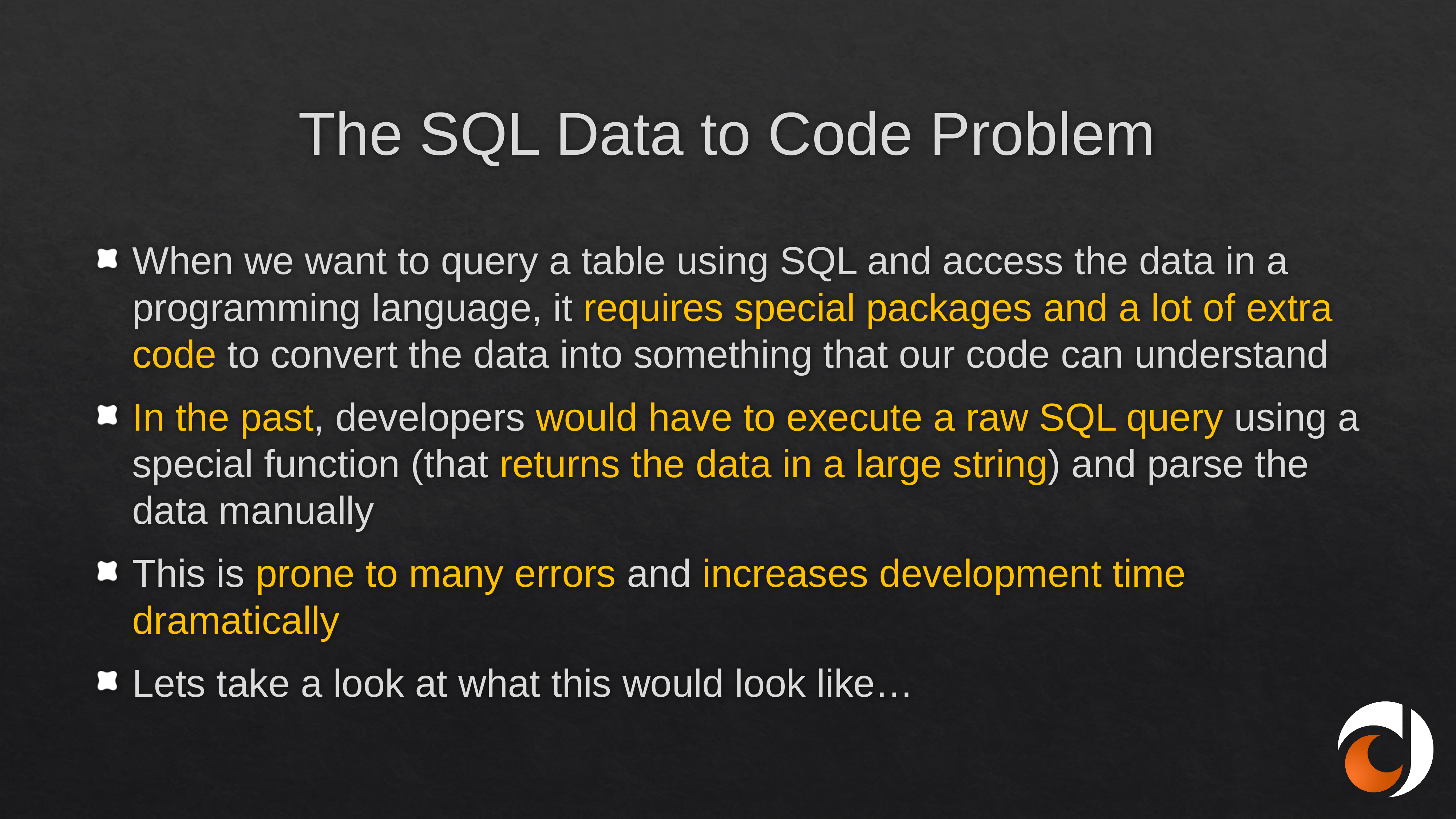

# The SQL Data to Code Problem
When we want to query a table using SQL and access the data in a programming language, it requires special packages and a lot of extra code to convert the data into something that our code can understand
In the past, developers would have to execute a raw SQL query using a special function (that returns the data in a large string) and parse the data manually
This is prone to many errors and increases development time dramatically
Lets take a look at what this would look like…